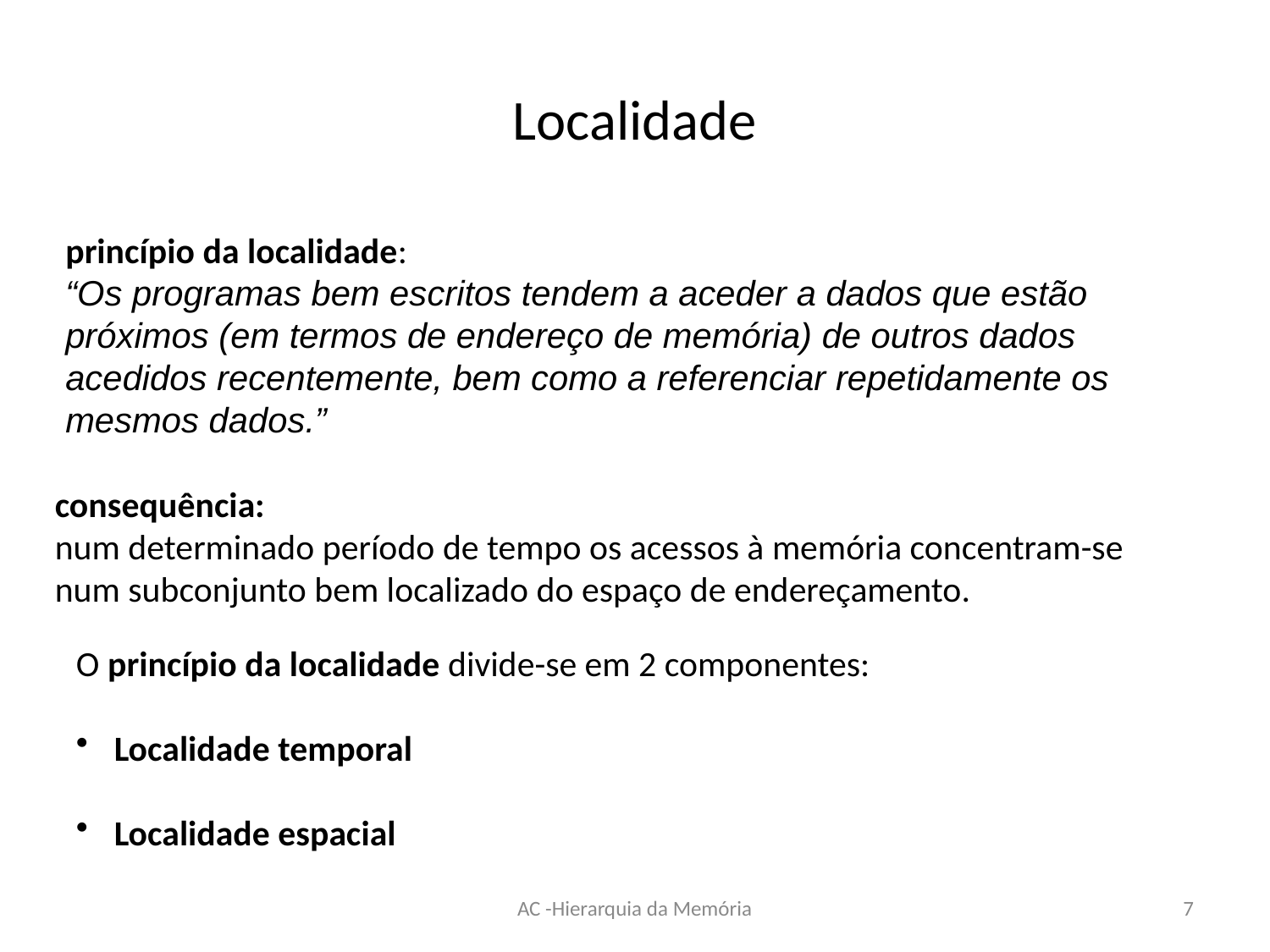

# Localidade
princípio da localidade:
“Os programas bem escritos tendem a aceder a dados que estão próximos (em termos de endereço de memória) de outros dados acedidos recentemente, bem como a referenciar repetidamente os mesmos dados.”

consequência:
num determinado período de tempo os acessos à memória concentram-se num subconjunto bem localizado do espaço de endereçamento.

O princípio da localidade divide-se em 2 componentes:

 Localidade temporal

 Localidade espacial
AC -Hierarquia da Memória
7